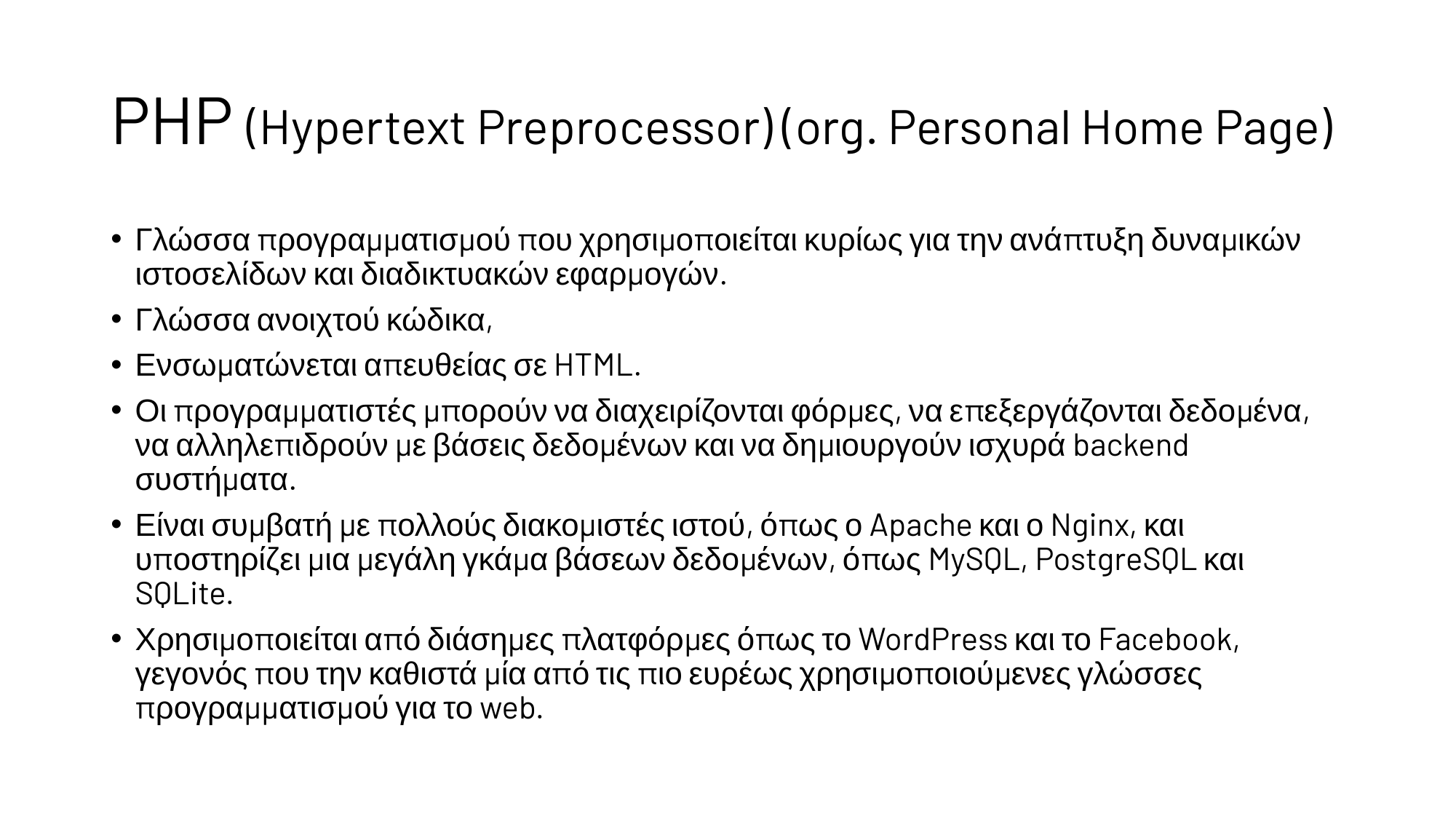

# PHP (Hypertext Preprocessor) (org. Personal Home Page)
Γλώσσα προγραμματισμού που χρησιμοποιείται κυρίως για την ανάπτυξη δυναμικών ιστοσελίδων και διαδικτυακών εφαρμογών.
Γλώσσα ανοιχτού κώδικα,
Ενσωματώνεται απευθείας σε HTML.
Οι προγραμματιστές μπορούν να διαχειρίζονται φόρμες, να επεξεργάζονται δεδομένα, να αλληλεπιδρούν με βάσεις δεδομένων και να δημιουργούν ισχυρά backend συστήματα.
Είναι συμβατή με πολλούς διακομιστές ιστού, όπως ο Apache και ο Nginx, και υποστηρίζει μια μεγάλη γκάμα βάσεων δεδομένων, όπως MySQL, PostgreSQL και SQLite.
Χρησιμοποιείται από διάσημες πλατφόρμες όπως το WordPress και το Facebook, γεγονός που την καθιστά μία από τις πιο ευρέως χρησιμοποιούμενες γλώσσες προγραμματισμού για το web.